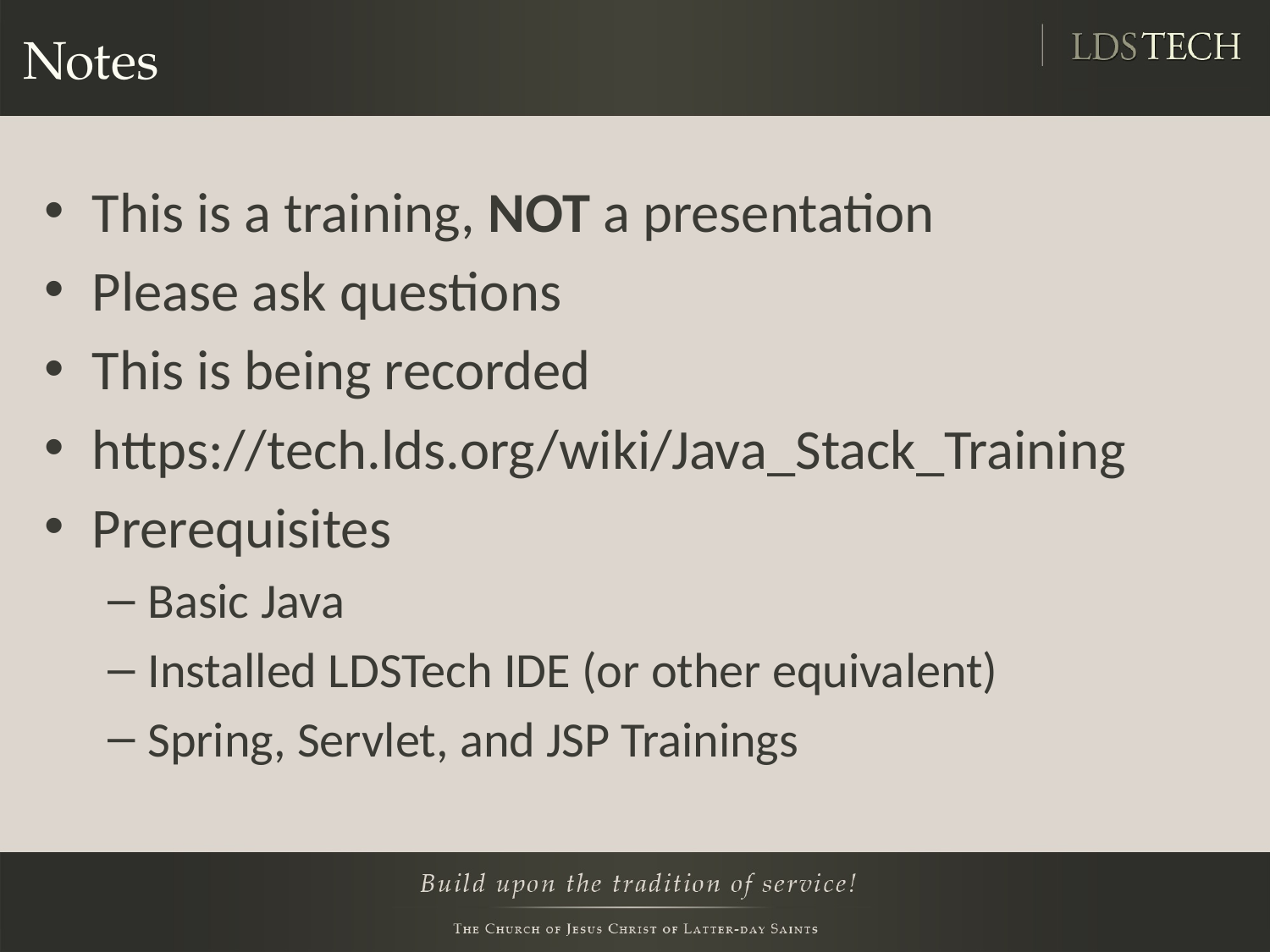

# Notes
This is a training, NOT a presentation
Please ask questions
This is being recorded
https://tech.lds.org/wiki/Java_Stack_Training
Prerequisites
Basic Java
Installed LDSTech IDE (or other equivalent)
Spring, Servlet, and JSP Trainings